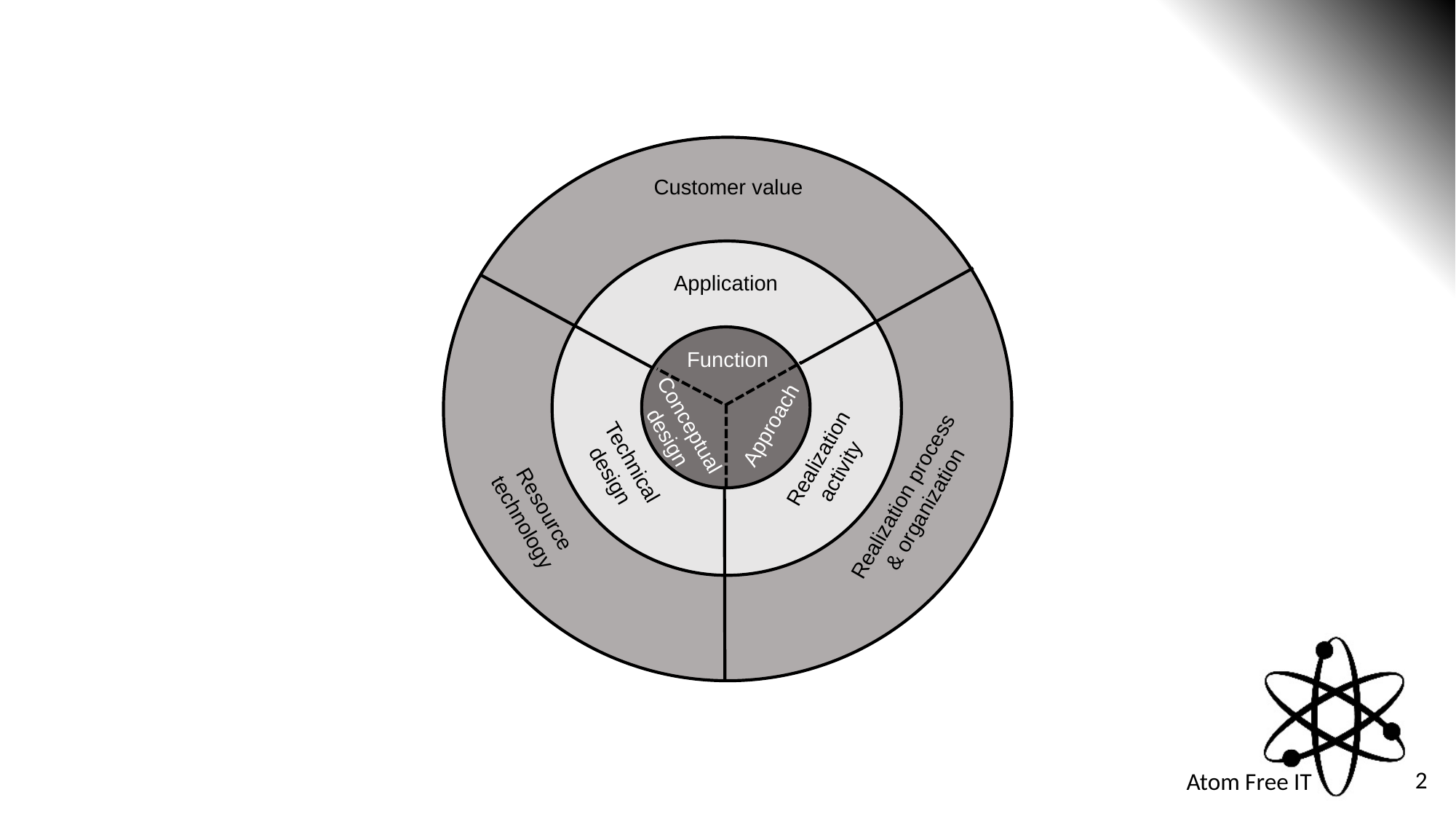

T

Customer value
Application
Function

Approach
Conceptual
design
Realization
activity
Technical
design
Realization process
& organization
Resource
technology